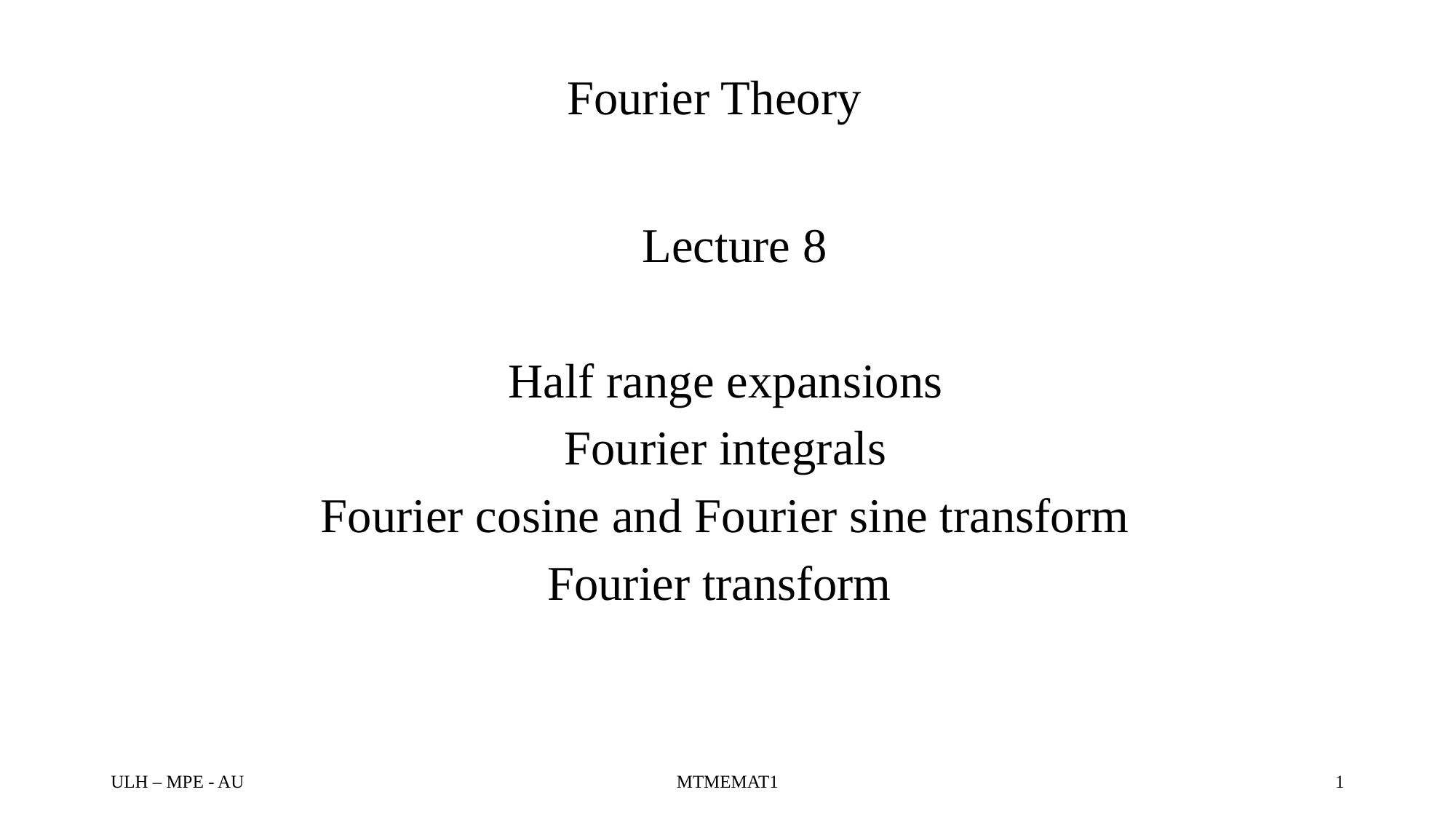

# Fourier Theory

  Lecture 8

Half range expansions
Fourier integrals
Fourier cosine and Fourier sine transform
Fourier transform
ULH – MPE - AU
MTMEMAT1
1